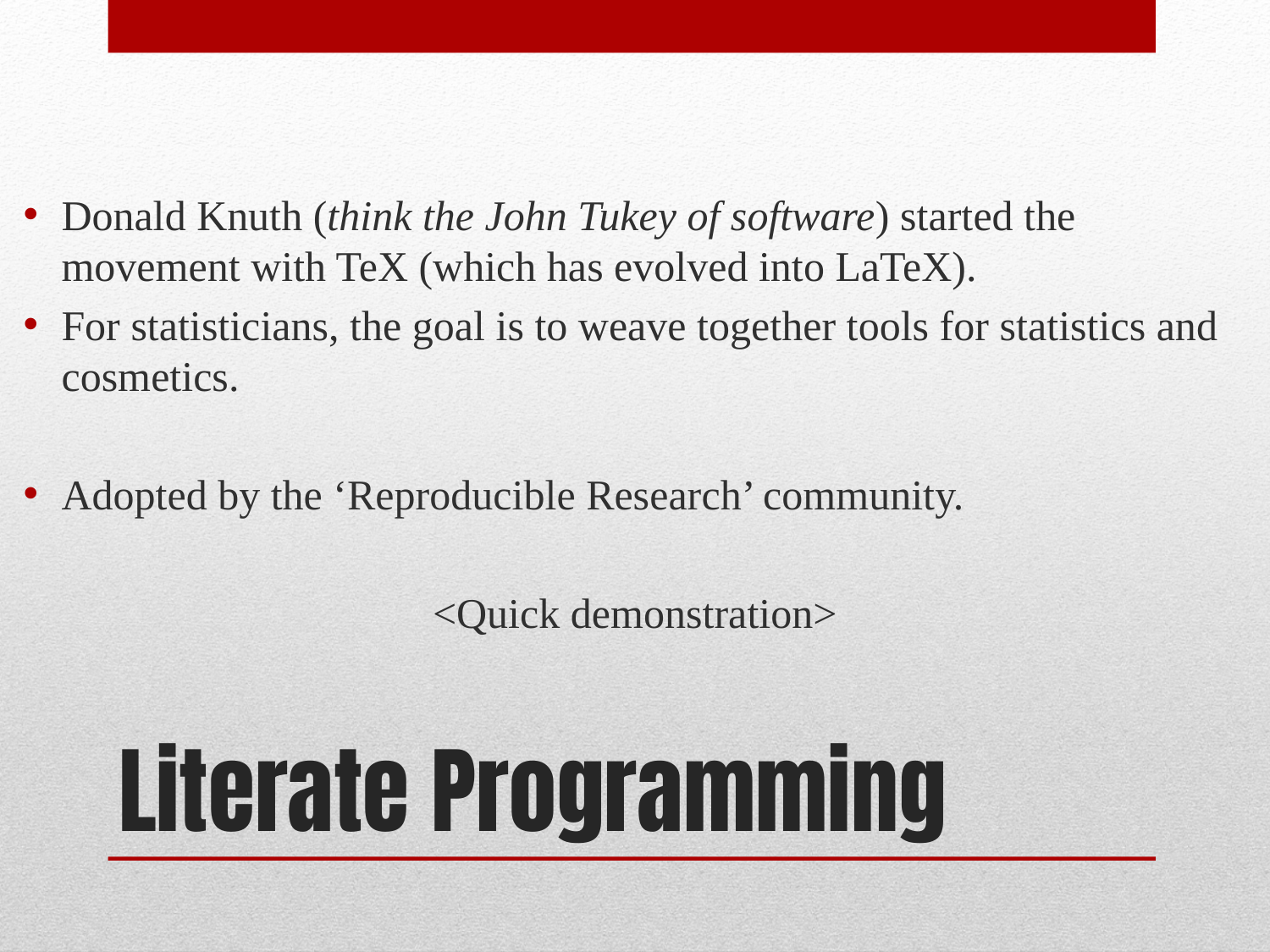

Donald Knuth (think the John Tukey of software) started the movement with TeX (which has evolved into LaTeX).
For statisticians, the goal is to weave together tools for statistics and cosmetics.

Adopted by the ‘Reproducible Research’ community.

<Quick demonstration>
# Literate Programming